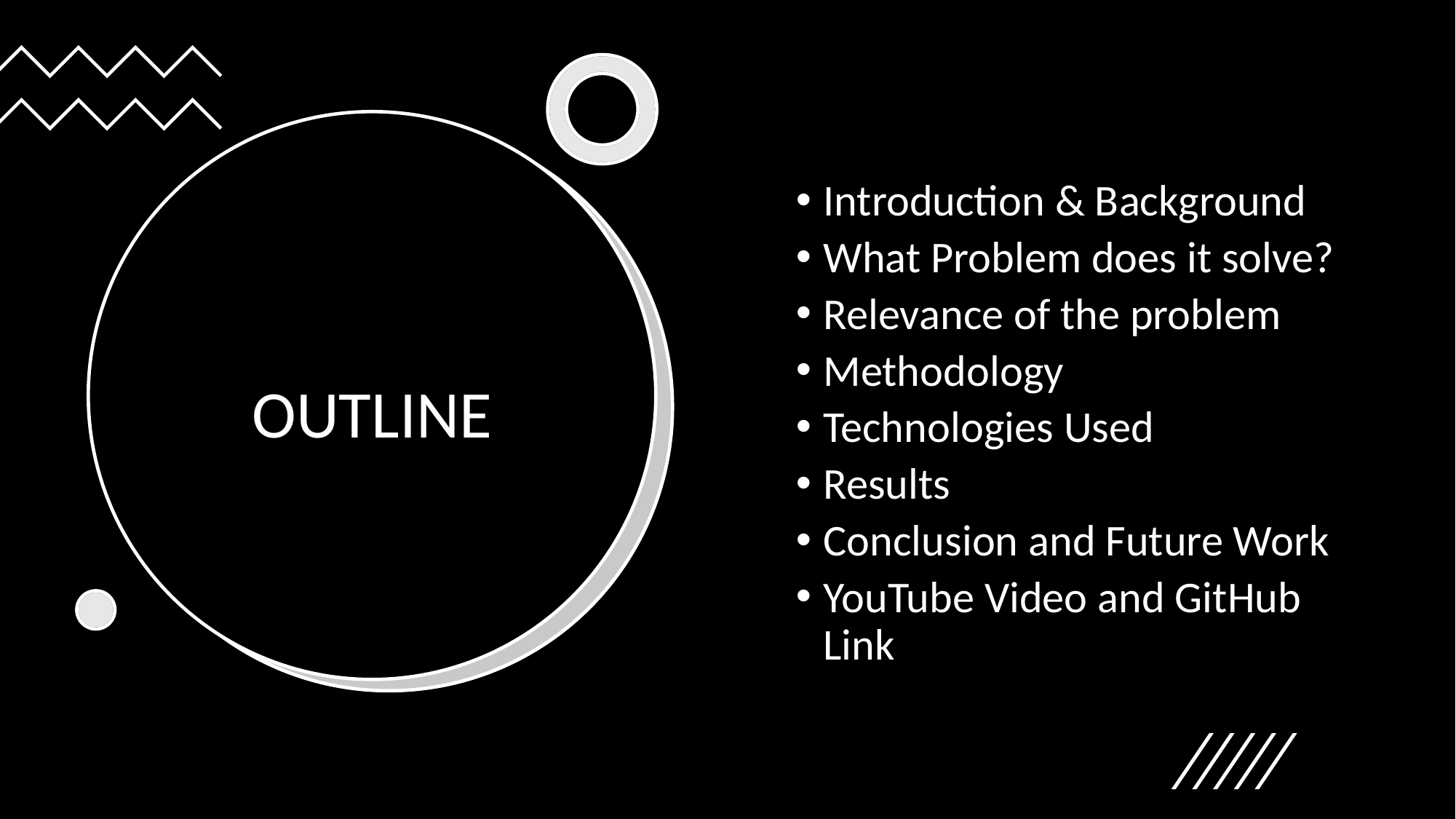

Introduction & Background
What Problem does it solve?
Relevance of the problem
Methodology
Technologies Used
Results
Conclusion and Future Work
YouTube Video and GitHub Link
# OUTLINE